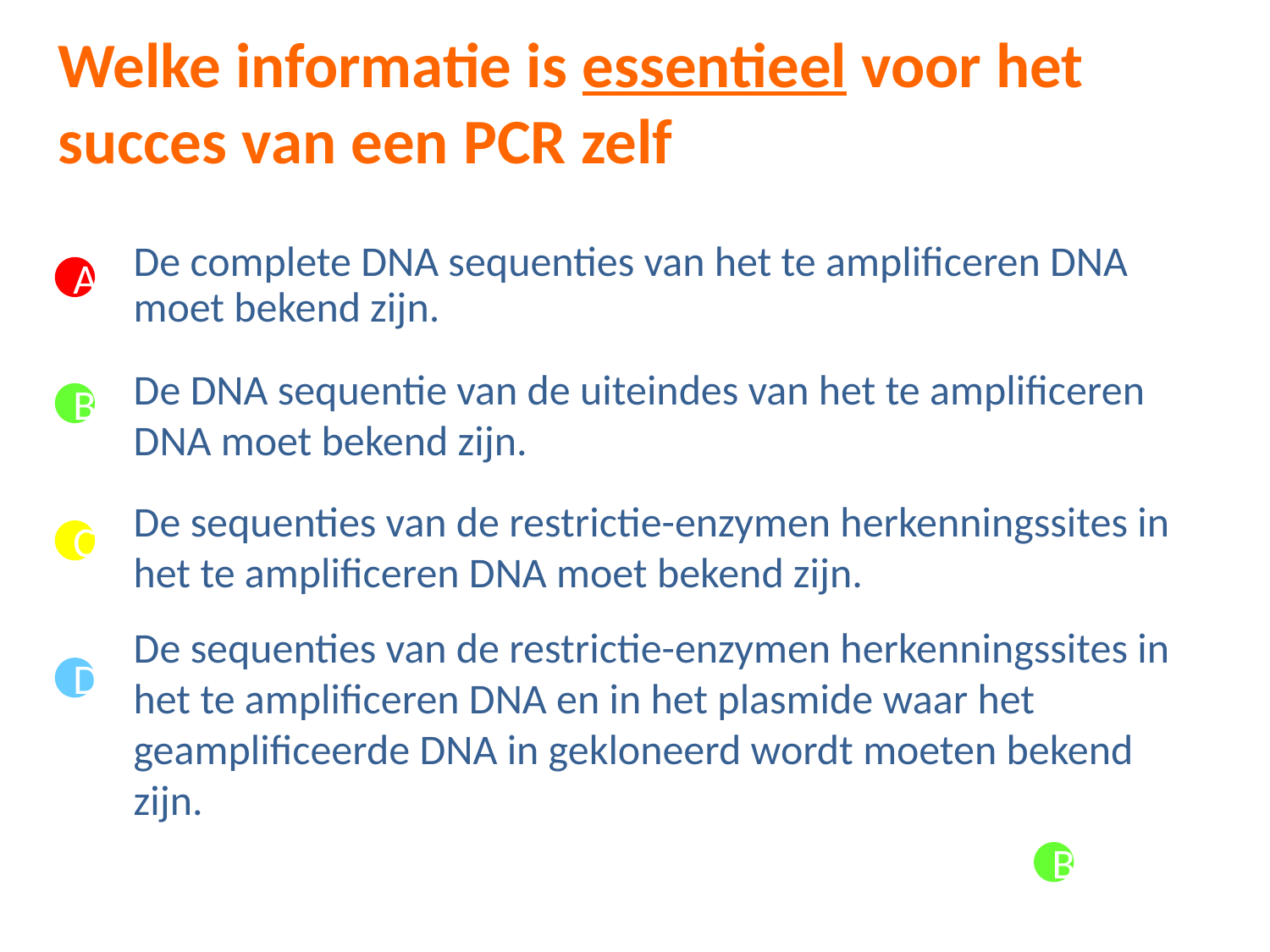

Welke informatie is essentieel voor het succes van een PCR zelf
De complete DNA sequenties van het te amplificeren DNA moet bekend zijn.
A
De DNA sequentie van de uiteindes van het te amplificeren DNA moet bekend zijn.

B
De sequenties van de restrictie-enzymen herkenningssites in het te amplificeren DNA moet bekend zijn.
C

De sequenties van de restrictie-enzymen herkenningssites in het te amplificeren DNA en in het plasmide waar het geamplificeerde DNA in gekloneerd wordt moeten bekend zijn.
D
B